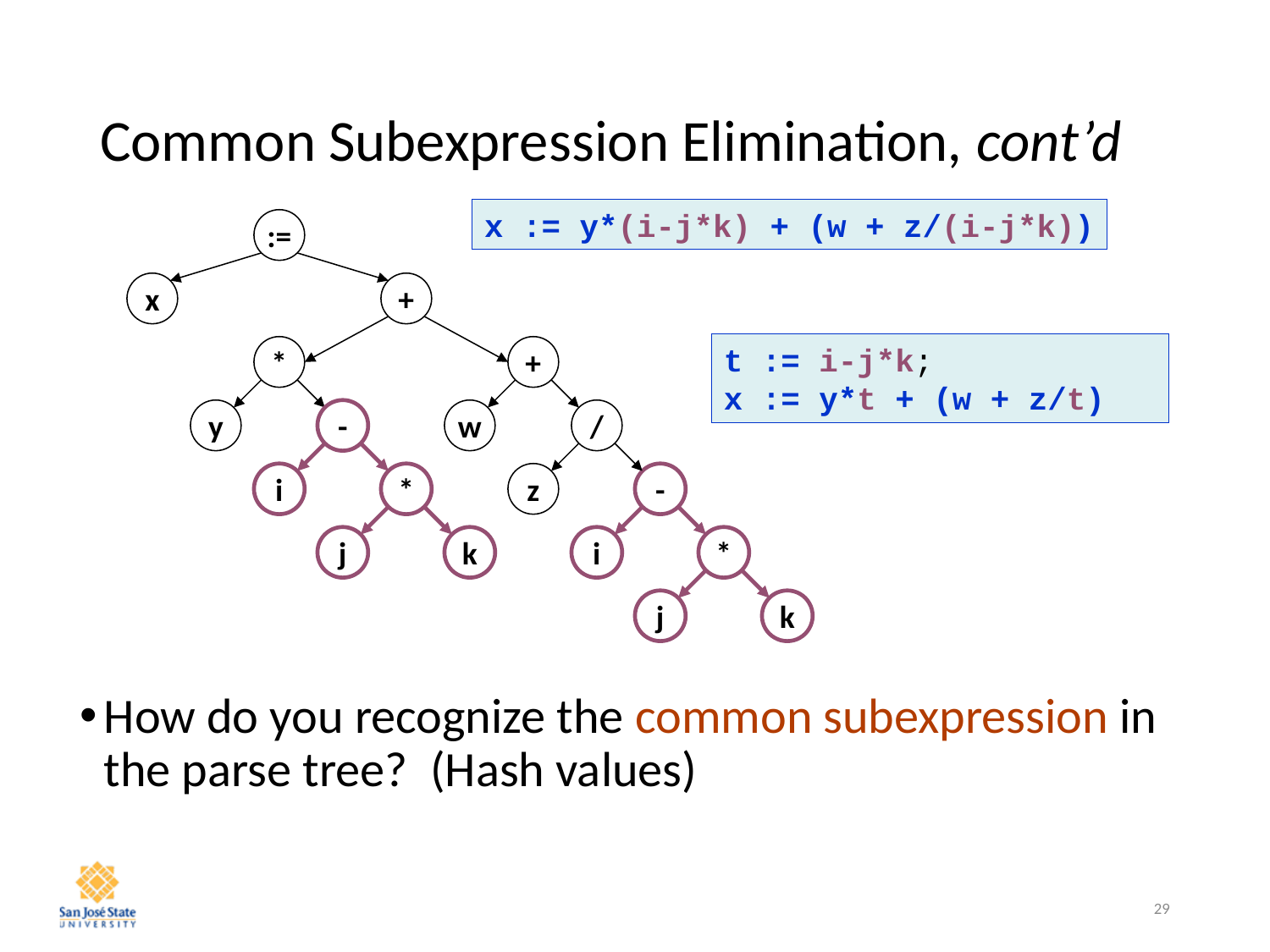

# Common Subexpression Elimination, cont’d
x := y*(i-j*k) + (w + z/(i-j*k))
:=
x
+
*
+
y
-
i
*
j
k
w
/
z
-
i
*
j
k
t := i-j*k;
x := y*t + (w + z/t)
How do you recognize the common subexpression in the parse tree?  (Hash values)

29